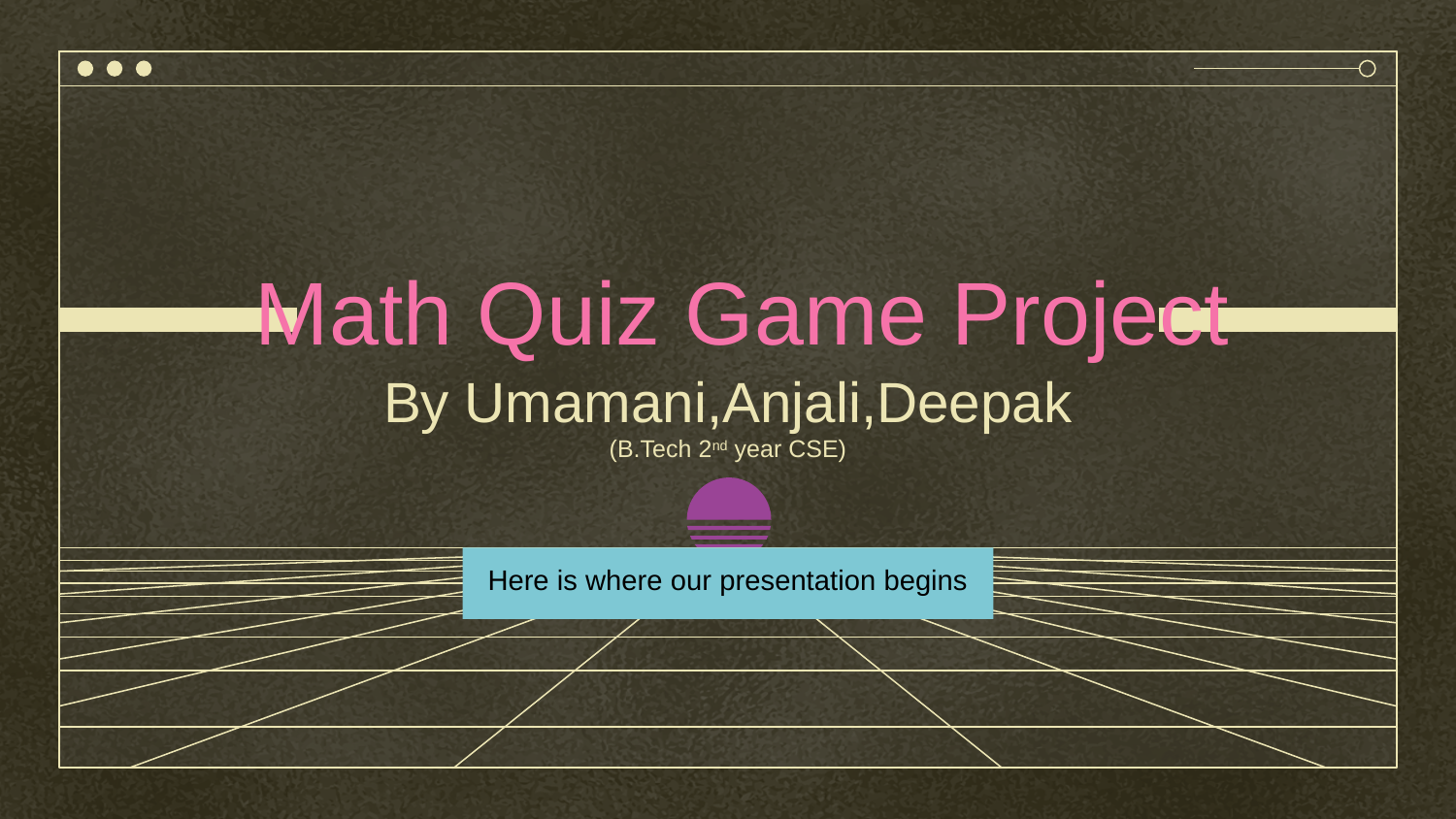

# Math Quiz Game Project By Umamani,Anjali,Deepak (B.Tech 2nd year CSE)
Here is where our presentation begins